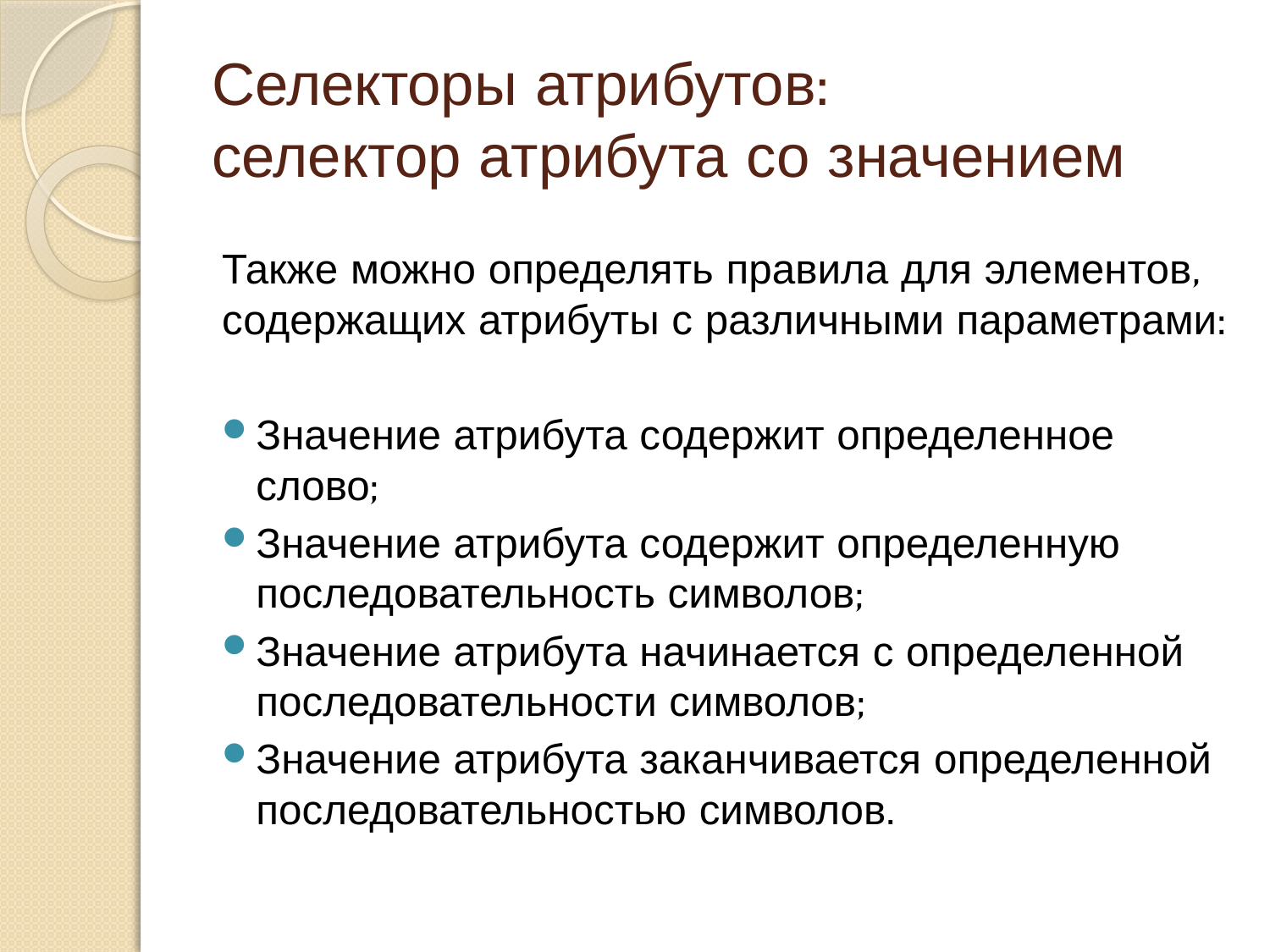

# Селекторы атрибутов: селектор атрибута со значением
Также можно определять правила для элементов, содержащих атрибуты с различными параметрами:

Значение атрибута содержит определенное слово;
Значение атрибута содержит определенную последовательность символов;
Значение атрибута начинается с определенной последовательности символов;
Значение атрибута заканчивается определенной последовательностью символов.